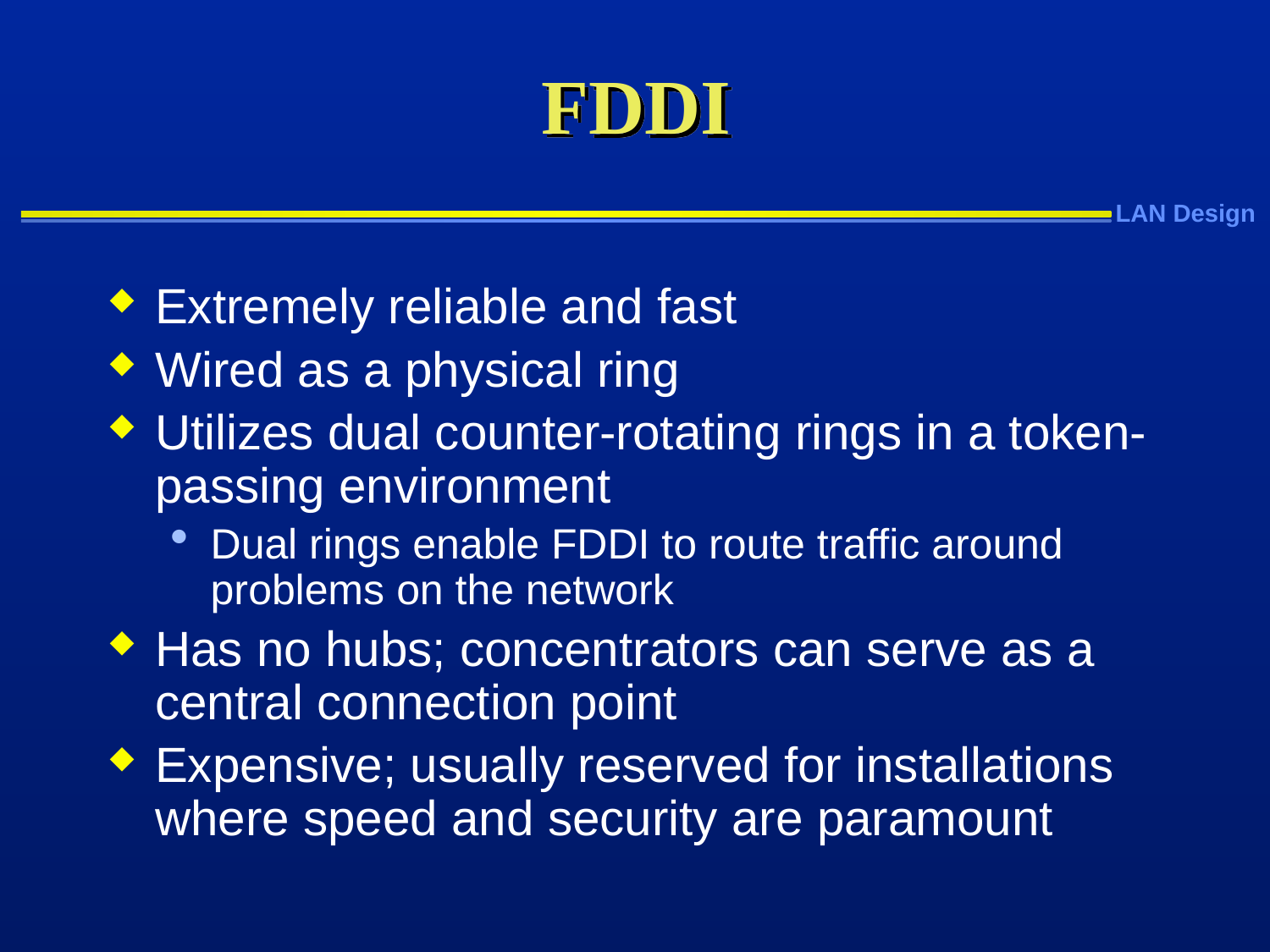

# FDDI
Extremely reliable and fast
Wired as a physical ring
Utilizes dual counter-rotating rings in a token-passing environment
Dual rings enable FDDI to route traffic around problems on the network
Has no hubs; concentrators can serve as a central connection point
Expensive; usually reserved for installations where speed and security are paramount